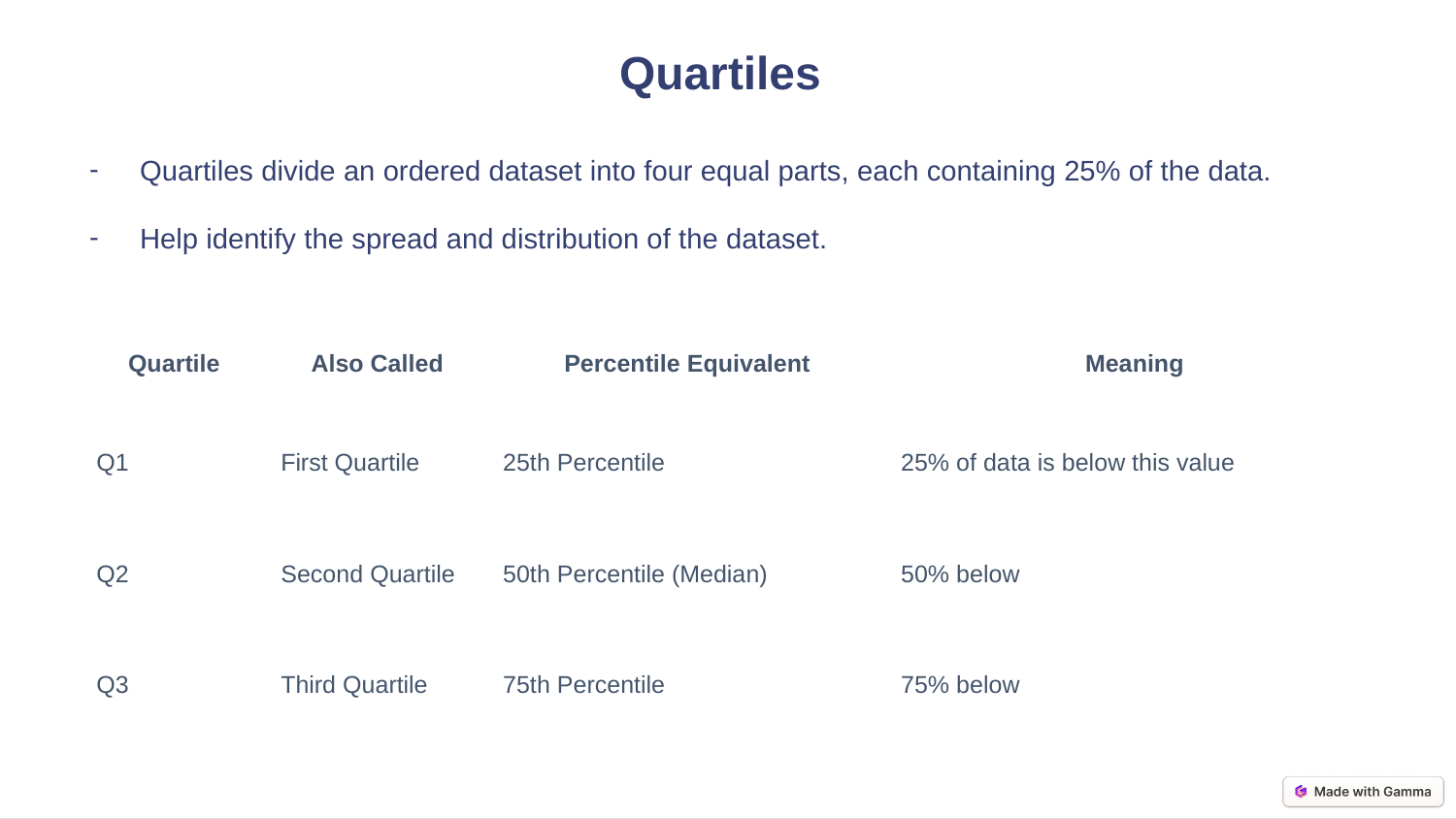

Quartiles
Quartiles divide an ordered dataset into four equal parts, each containing 25% of the data.
Help identify the spread and distribution of the dataset.

| Quartile | Also Called | Percentile Equivalent | Meaning |
| --- | --- | --- | --- |
| Q1 | First Quartile | 25th Percentile | 25% of data is below this value |
| Q2 | Second Quartile | 50th Percentile (Median) | 50% below |
| Q3 | Third Quartile | 75th Percentile | 75% below |